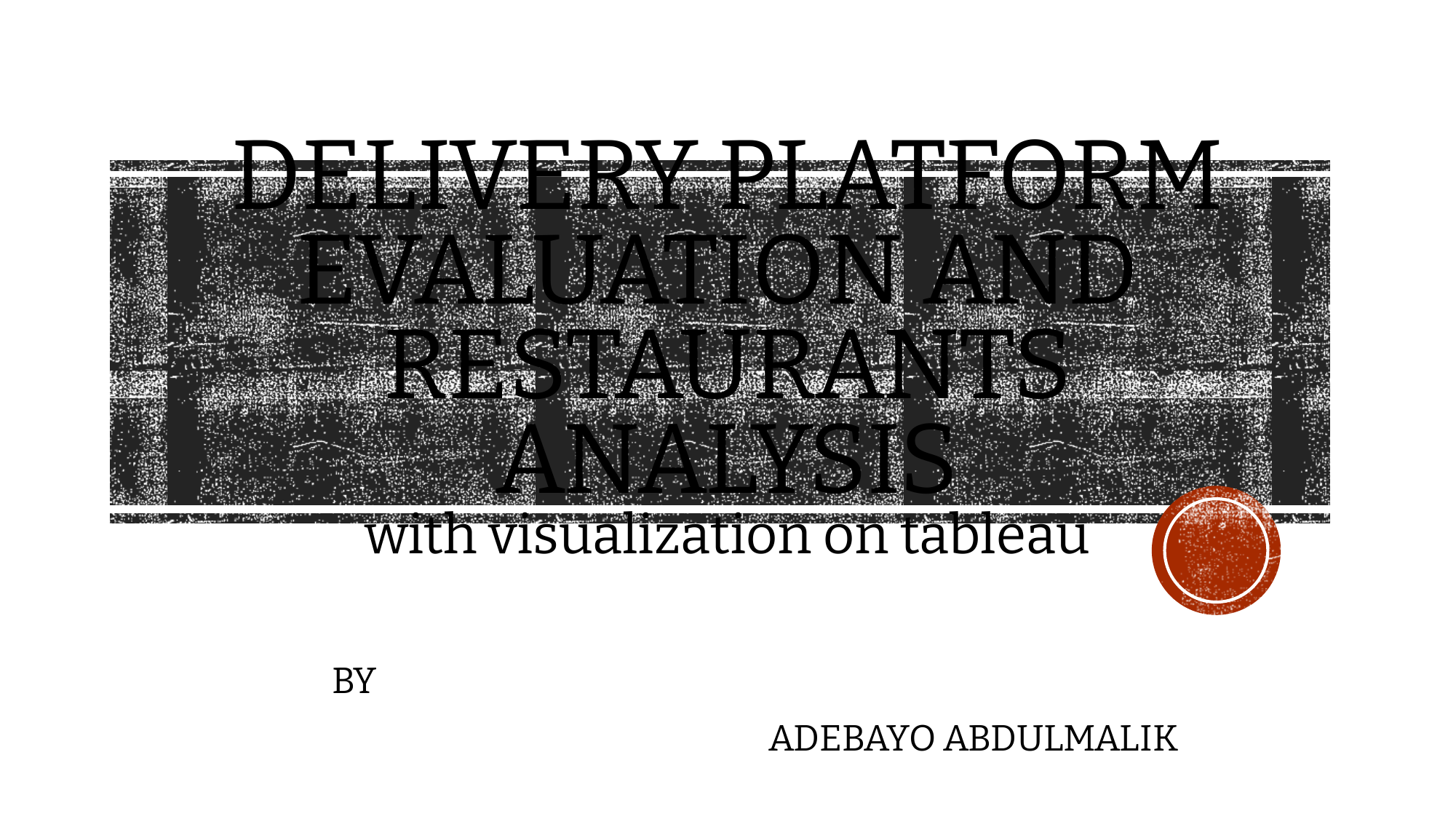

# Delivery Platform Evaluation and Restaurants Analysis with visualization on tableau
	BY
					ADEBAYO ABDULMALIK